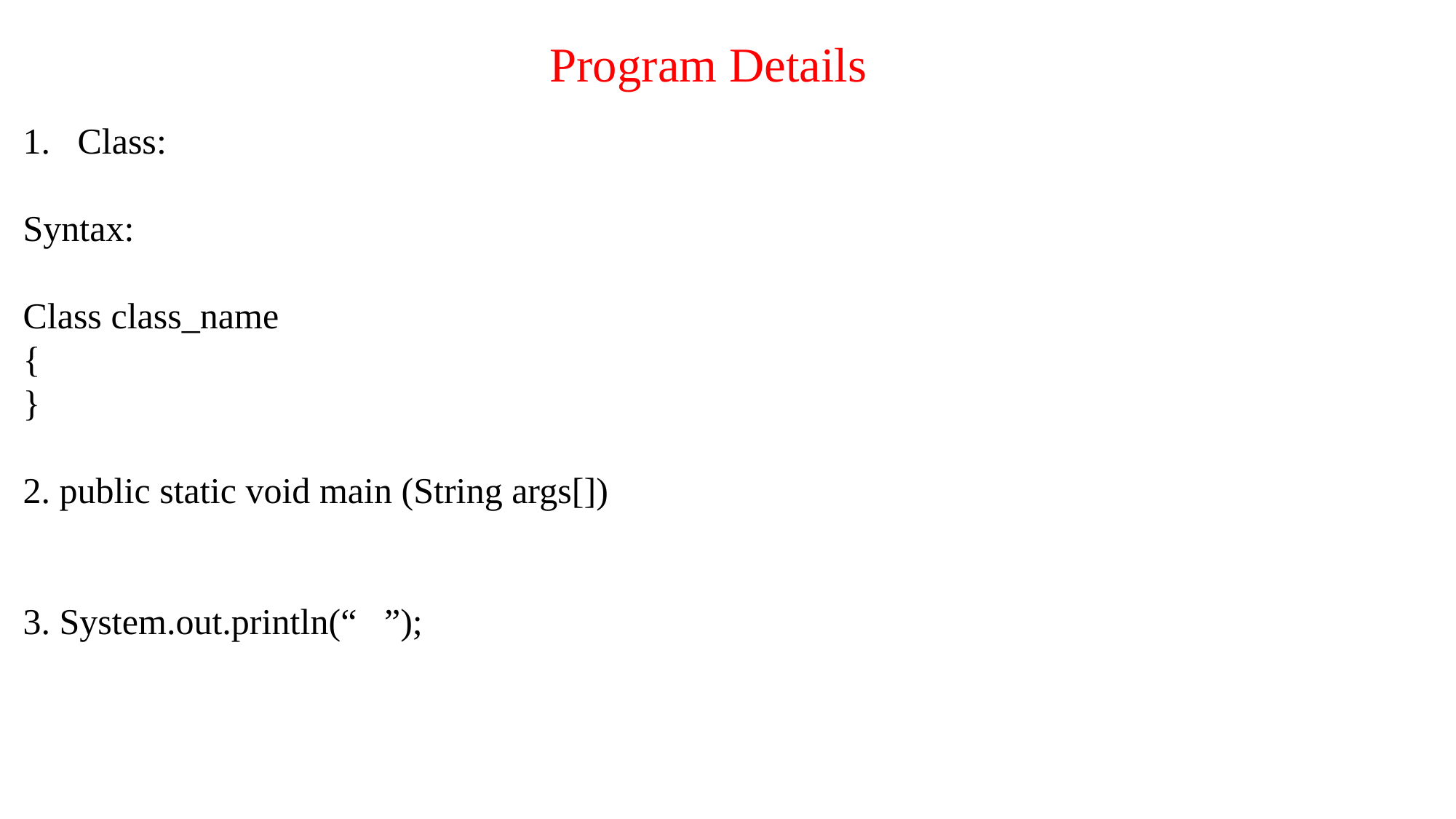

Program Details
Class:

Syntax:

Class class_name
{
}

2. public static void main (String args[])

3. System.out.println(“   ”);